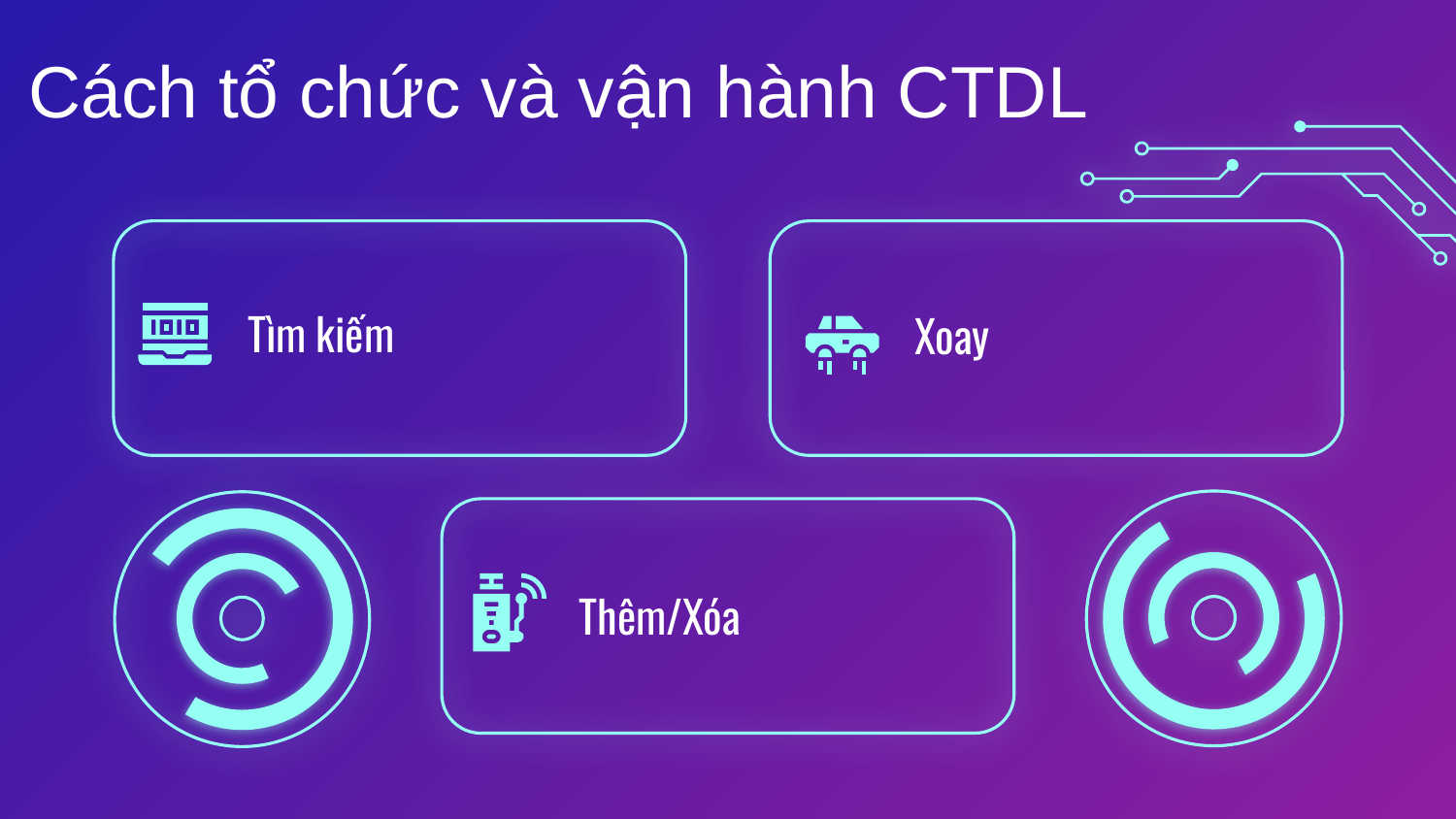

Cách tổ chức và vận hành CTDL

Tìm kiếm
# Xoay

Thêm/Xóa